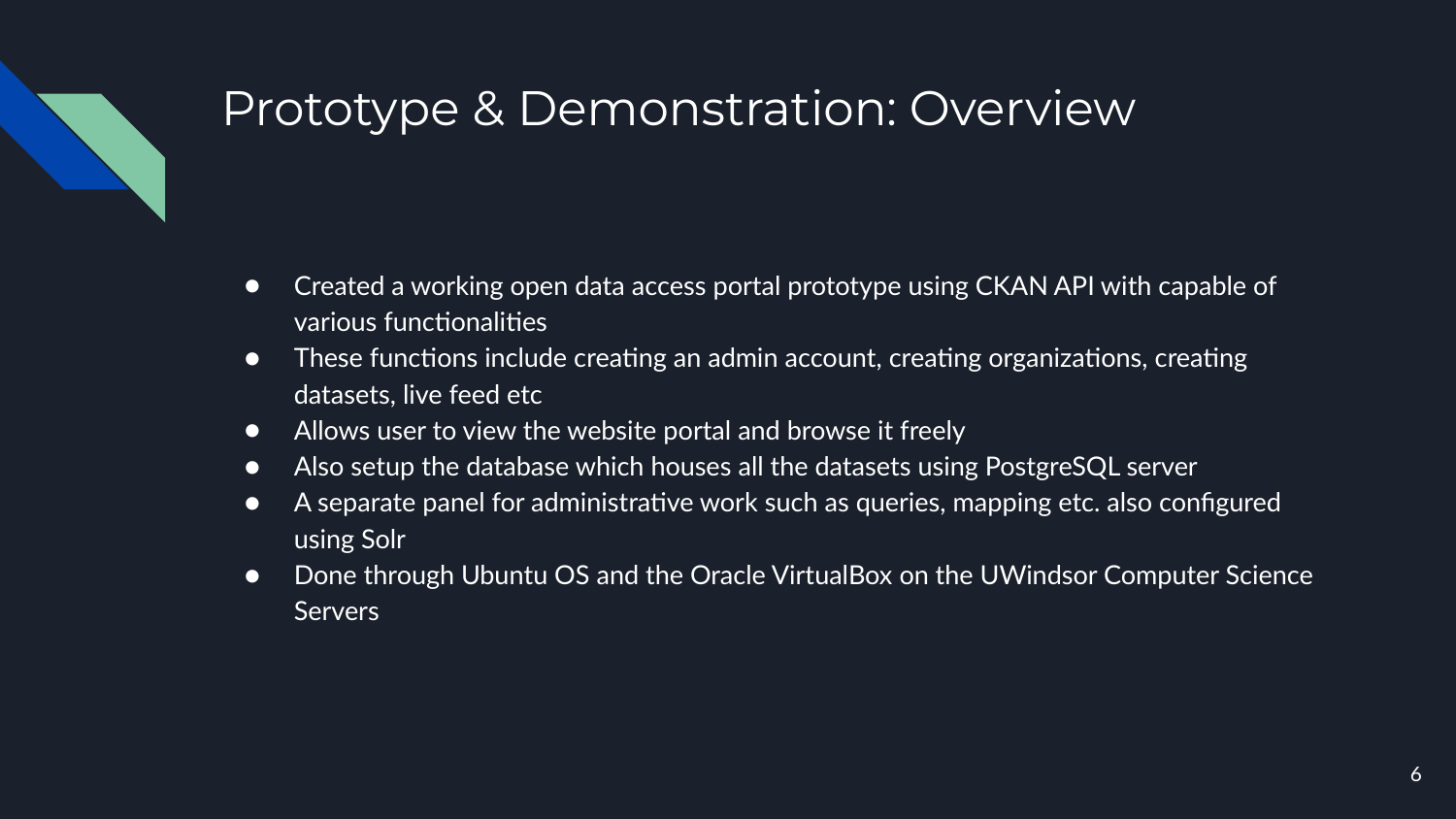

# Prototype & Demonstration: Overview
Created a working open data access portal prototype using CKAN API with capable of various functionalities
These functions include creating an admin account, creating organizations, creating datasets, live feed etc
Allows user to view the website portal and browse it freely
Also setup the database which houses all the datasets using PostgreSQL server
A separate panel for administrative work such as queries, mapping etc. also configured using Solr
Done through Ubuntu OS and the Oracle VirtualBox on the UWindsor Computer Science Servers

6